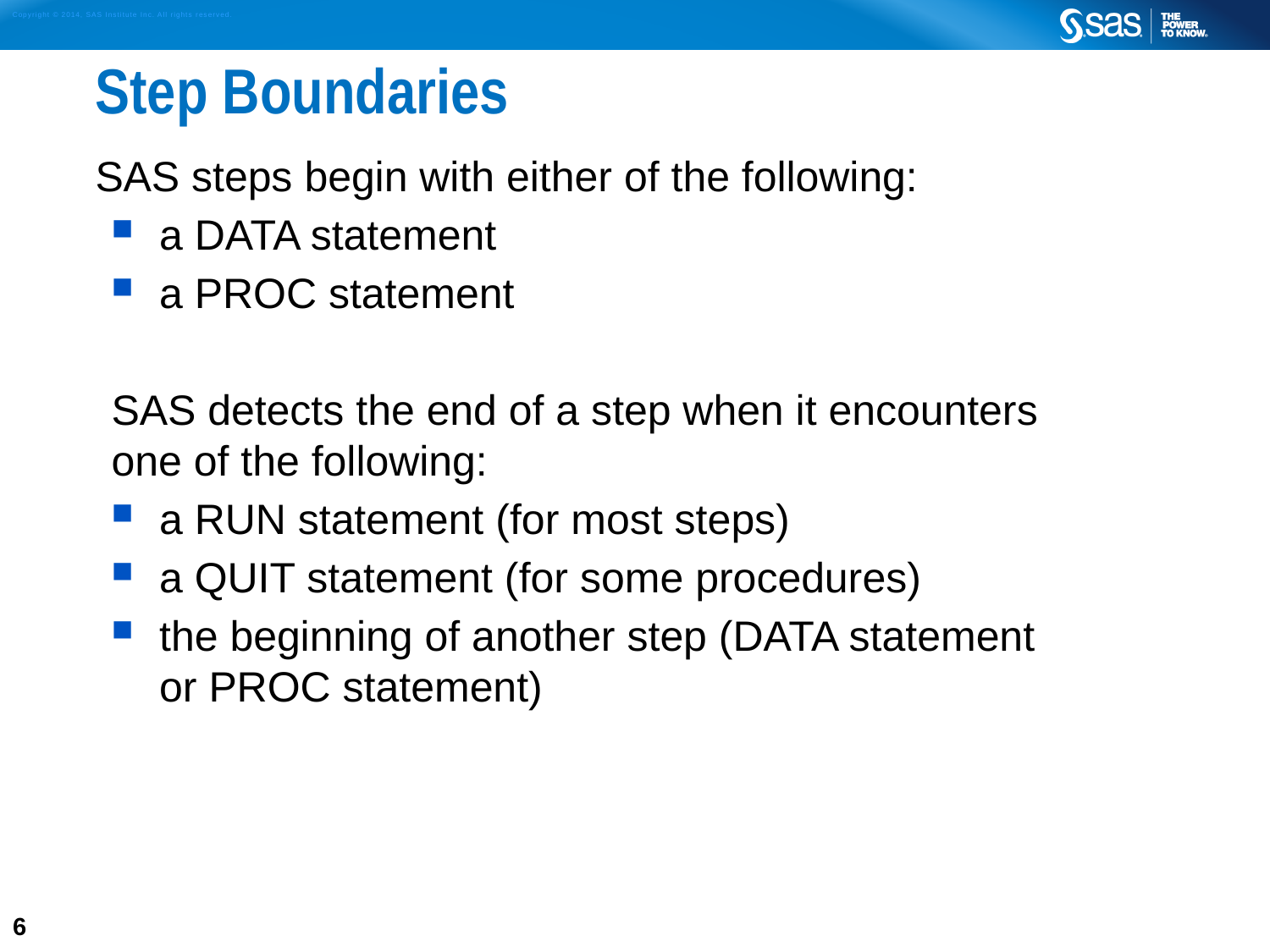

# Step Boundaries
SAS steps begin with either of the following:
a DATA statement
a PROC statement

SAS detects the end of a step when it encounters
one of the following:
a RUN statement (for most steps)
a QUIT statement (for some procedures)
the beginning of another step (DATA statement
or PROC statement)
6